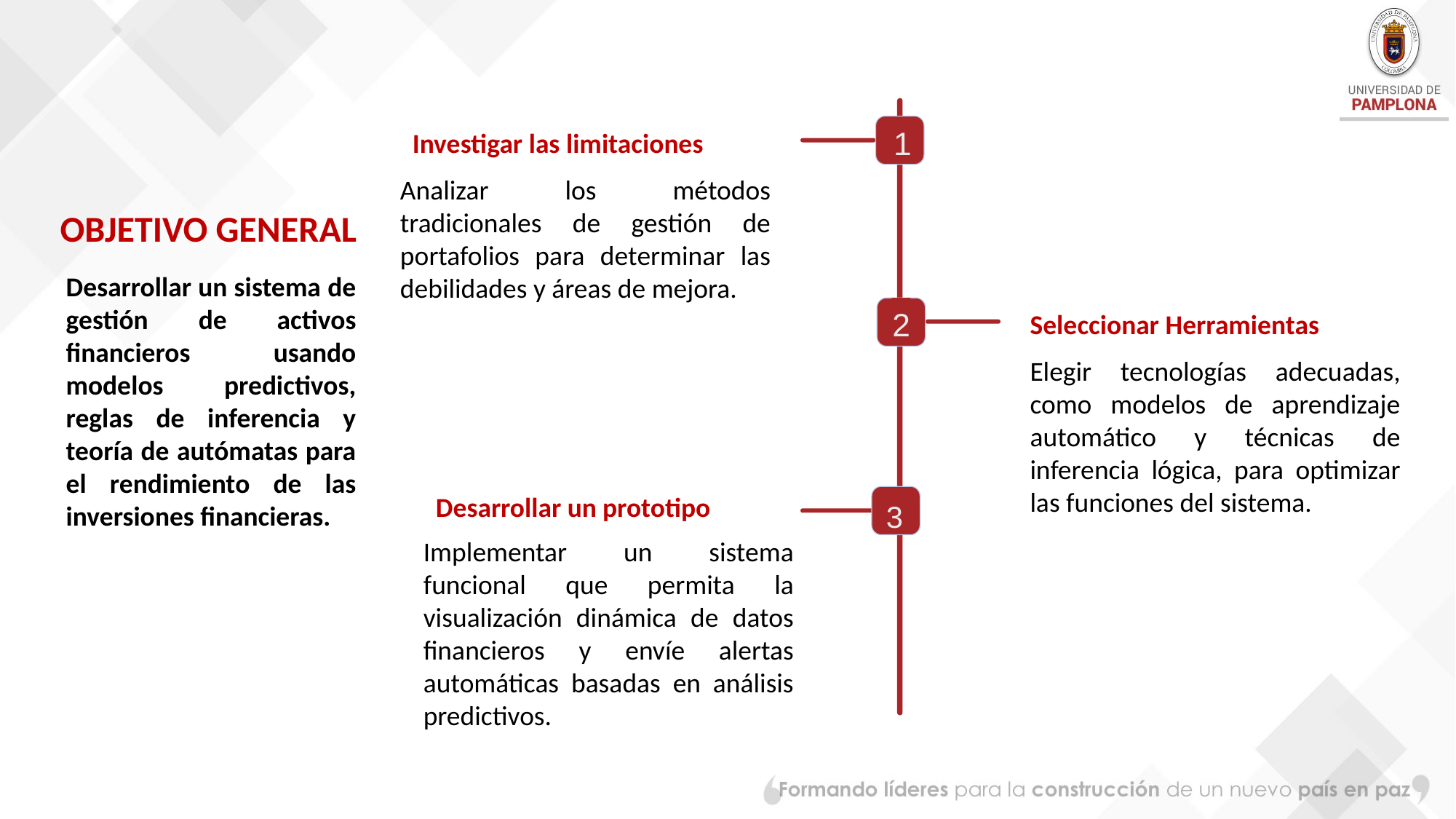

1
Investigar las limitaciones

Analizar los métodos tradicionales de gestión de portafolios para determinar las debilidades y áreas de mejora.
OBJETIVO GENERAL
Desarrollar un sistema de gestión de activos financieros usando modelos predictivos, reglas de inferencia y teoría de autómatas para el rendimiento de las inversiones financieras.

2
Seleccionar Herramientas

Elegir tecnologías adecuadas, como modelos de aprendizaje automático y técnicas de inferencia lógica, para optimizar las funciones del sistema.
Desarrollar un prototipo

3

Implementar un sistema funcional que permita la visualización dinámica de datos financieros y envíe alertas automáticas basadas en análisis predictivos.